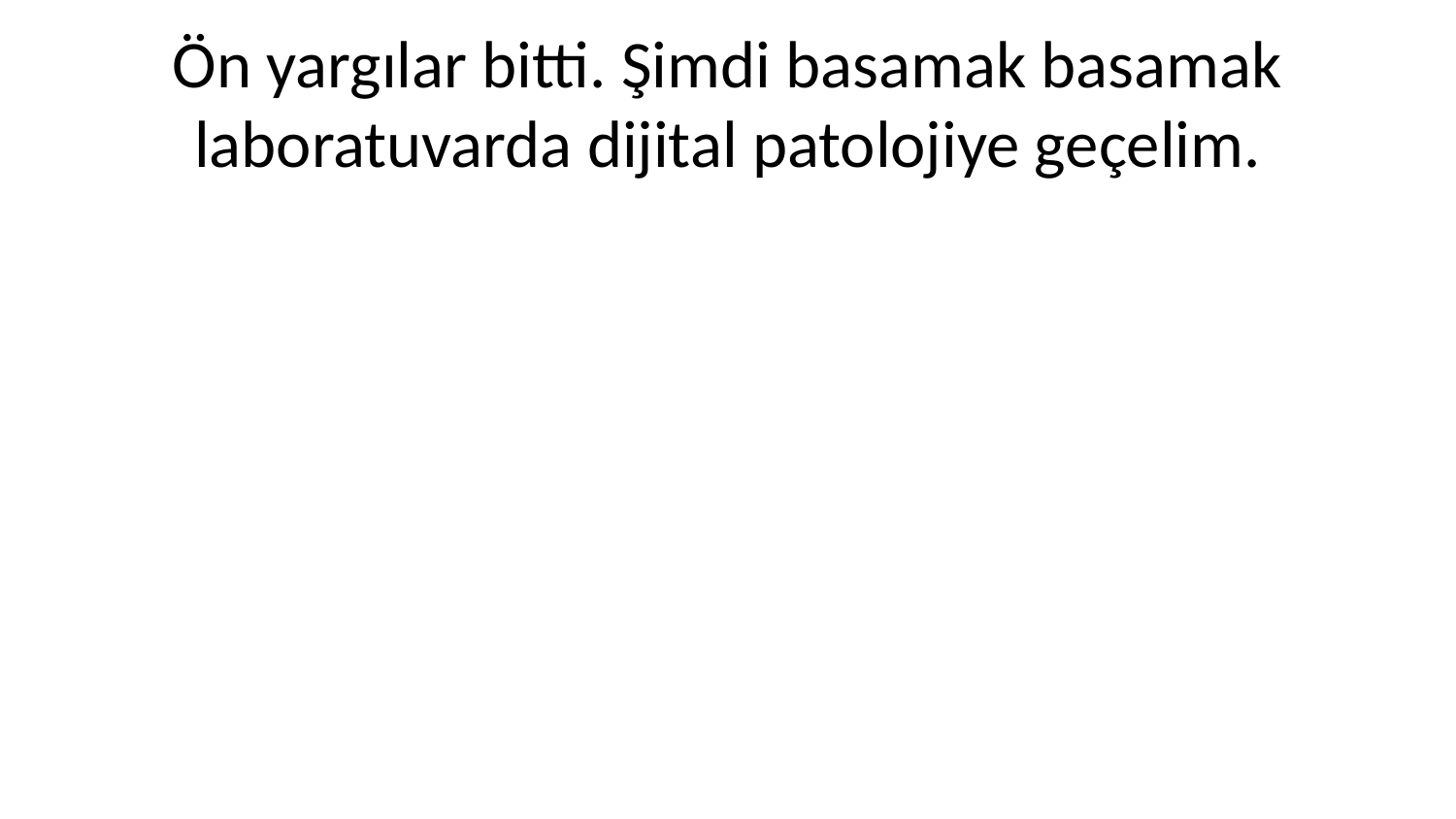

# Ön yargılar bitti. Şimdi basamak basamak laboratuvarda dijital patolojiye geçelim.